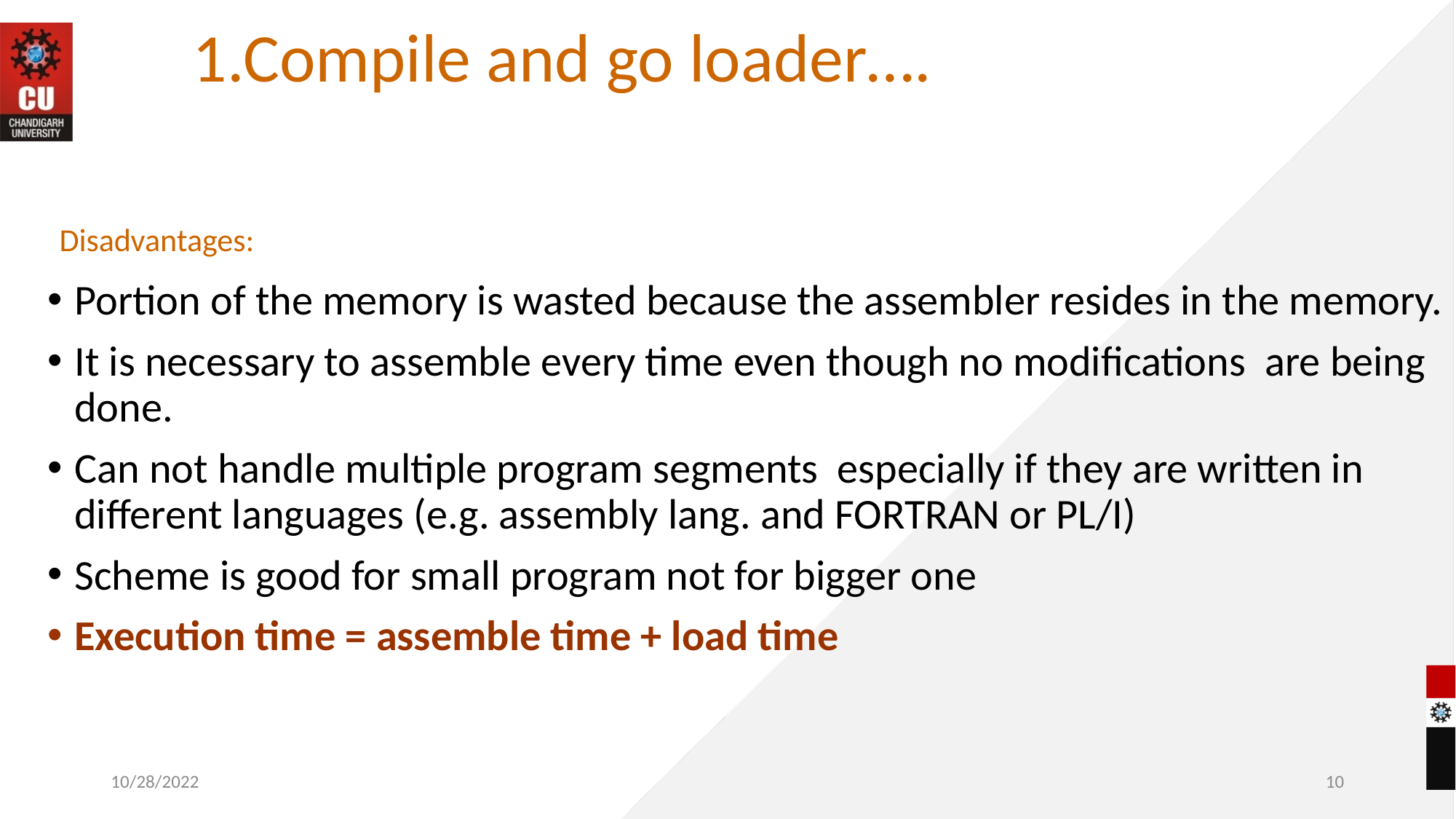

1.Compile and go loader….
# Disadvantages:
Portion of the memory is wasted because the assembler resides in the memory.
It is necessary to assemble every time even though no modifications  are being done.
Can not handle multiple program segments  especially if they are written in different languages (e.g. assembly lang. and FORTRAN or PL/I)
Scheme is good for small program not for bigger one
Execution time = assemble time + load time
10/28/2022
10